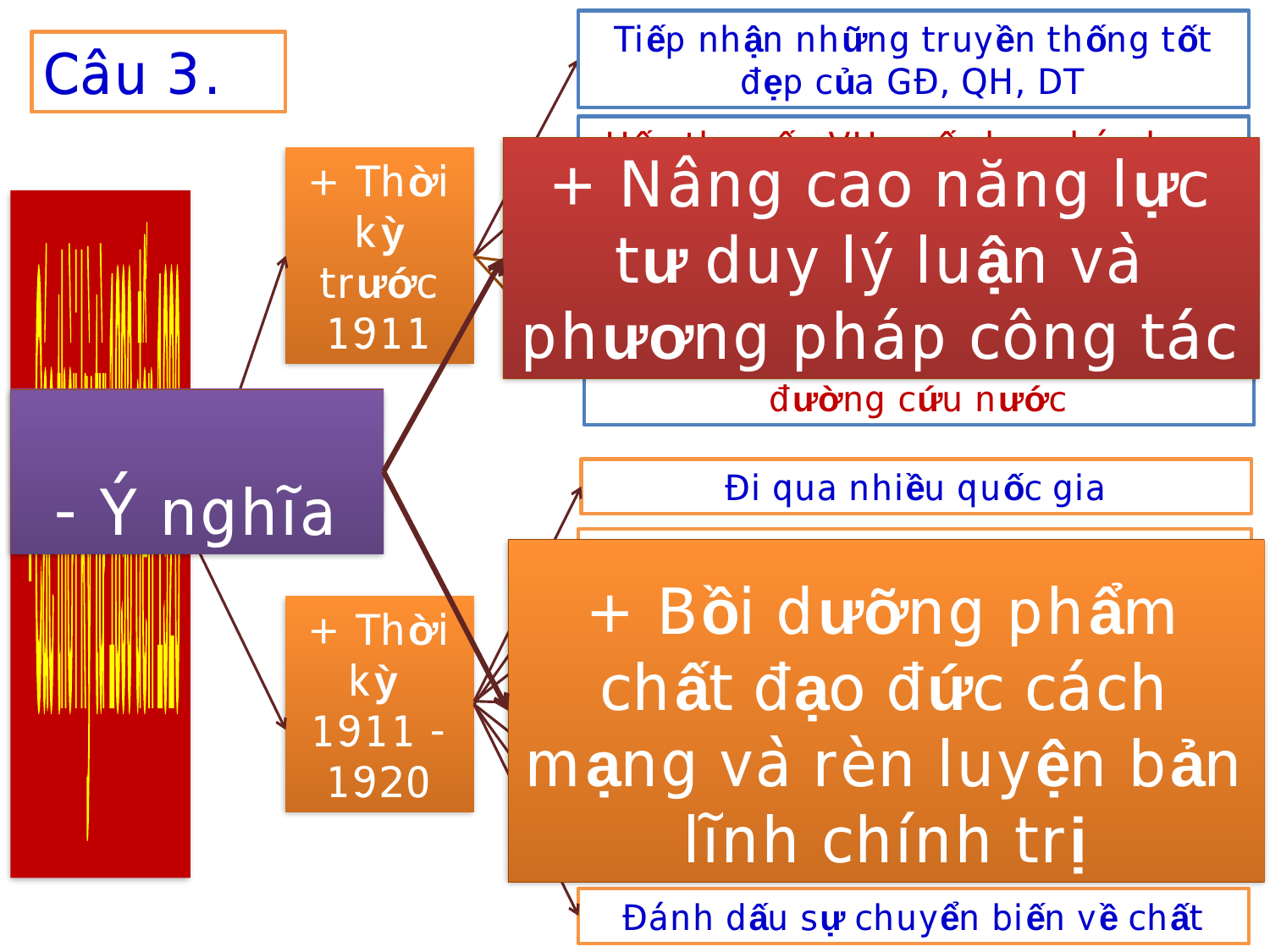

Tiếp nhận những truyền thống tốt đẹp của GĐ, QH, DT
Câu 3.
Hấp thụ vốn VH quốc học, hán học, tiếp xúc với VHPT
+ Nâng cao năng lực tư duy lý luận và phương pháp công tác
+ Thời kỳ trước 1911

- Các thời kỳ từ 1890 đến 1920
Chứng kiến CS khổ cực của nhân dân, sự thất bại các PTYN
Hình thành TT YN quyết chí ra đi tìm đường cứu nước

- Ý nghĩa
Đi qua nhiều quốc gia
Rút ra những nhận xét ban đầu

+ Bồi dưỡng phẩm chất đạo đức cách mạng và rèn luyện bản lĩnh chính trị
 Đầu 1919 Gia nhập đảng XH Pháp
+ Thời kỳ  1911 - 1920
6/1919 Gửi bản yêu sách của
nhân dân An Nam
7/1920 đọc luận cương của Lênin
12/1920 tán thành gia nhập QT III
Đánh dấu sự chuyển biến về chất